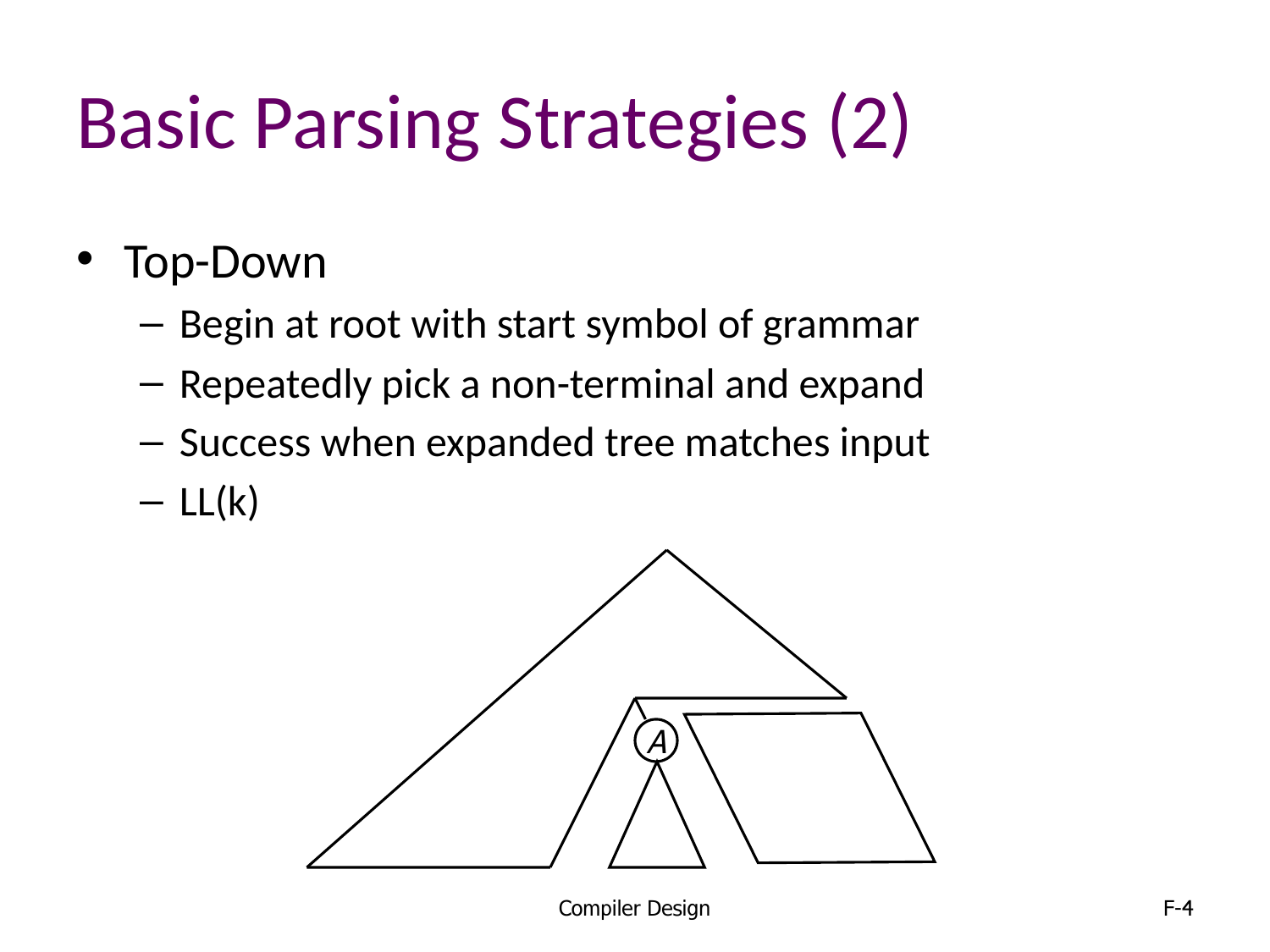

# Basic Parsing Strategies (2)
Top-Down
Begin at root with start symbol of grammar
Repeatedly pick a non-terminal and expand
Success when expanded tree matches input
LL(k)

A

Compiler Design
F-4